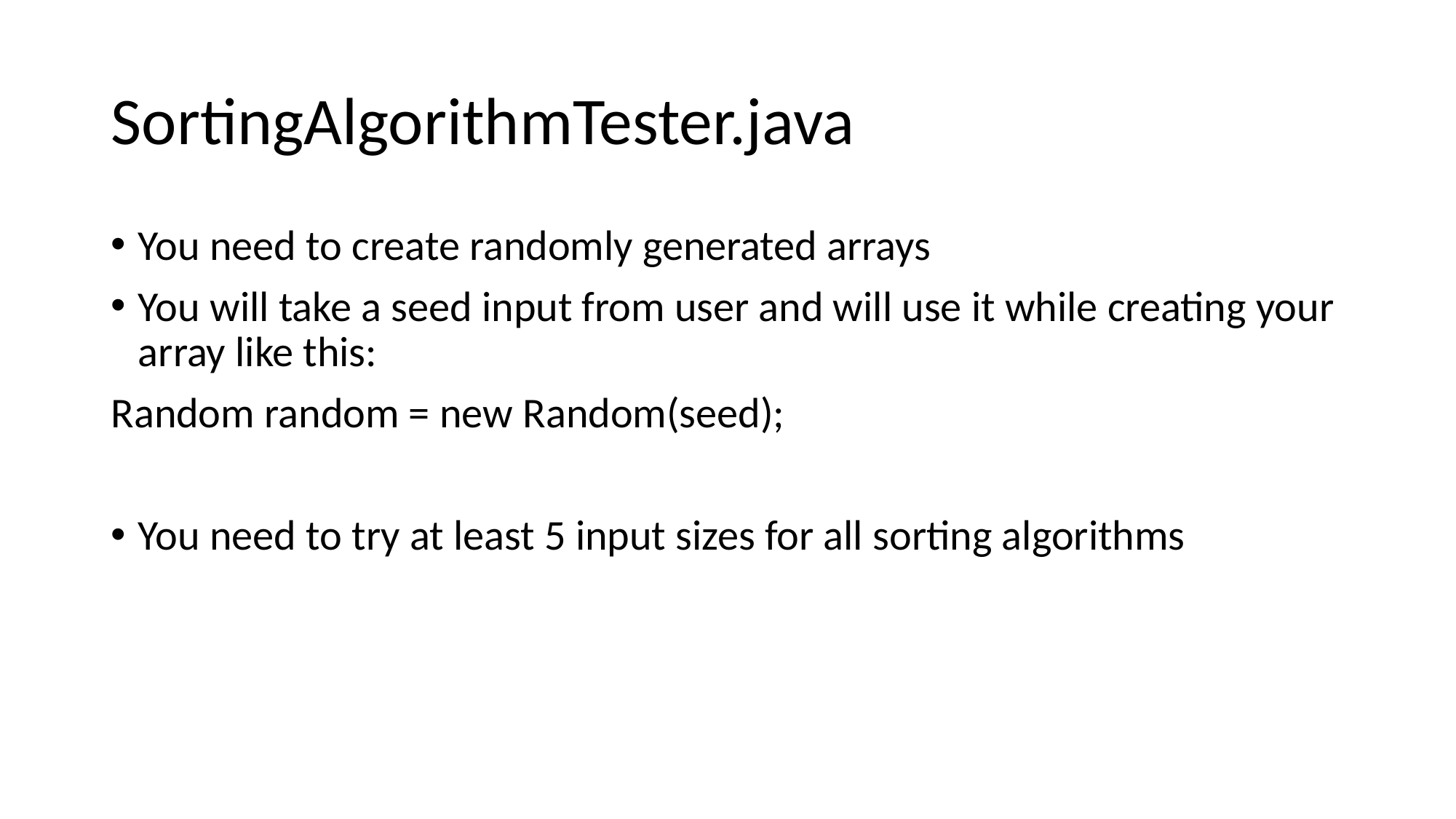

# SortingAlgorithmTester.java
You need to create randomly generated arrays
You will take a seed input from user and will use it while creating your array like this:
Random random = new Random(seed);

You need to try at least 5 input sizes for all sorting algorithms